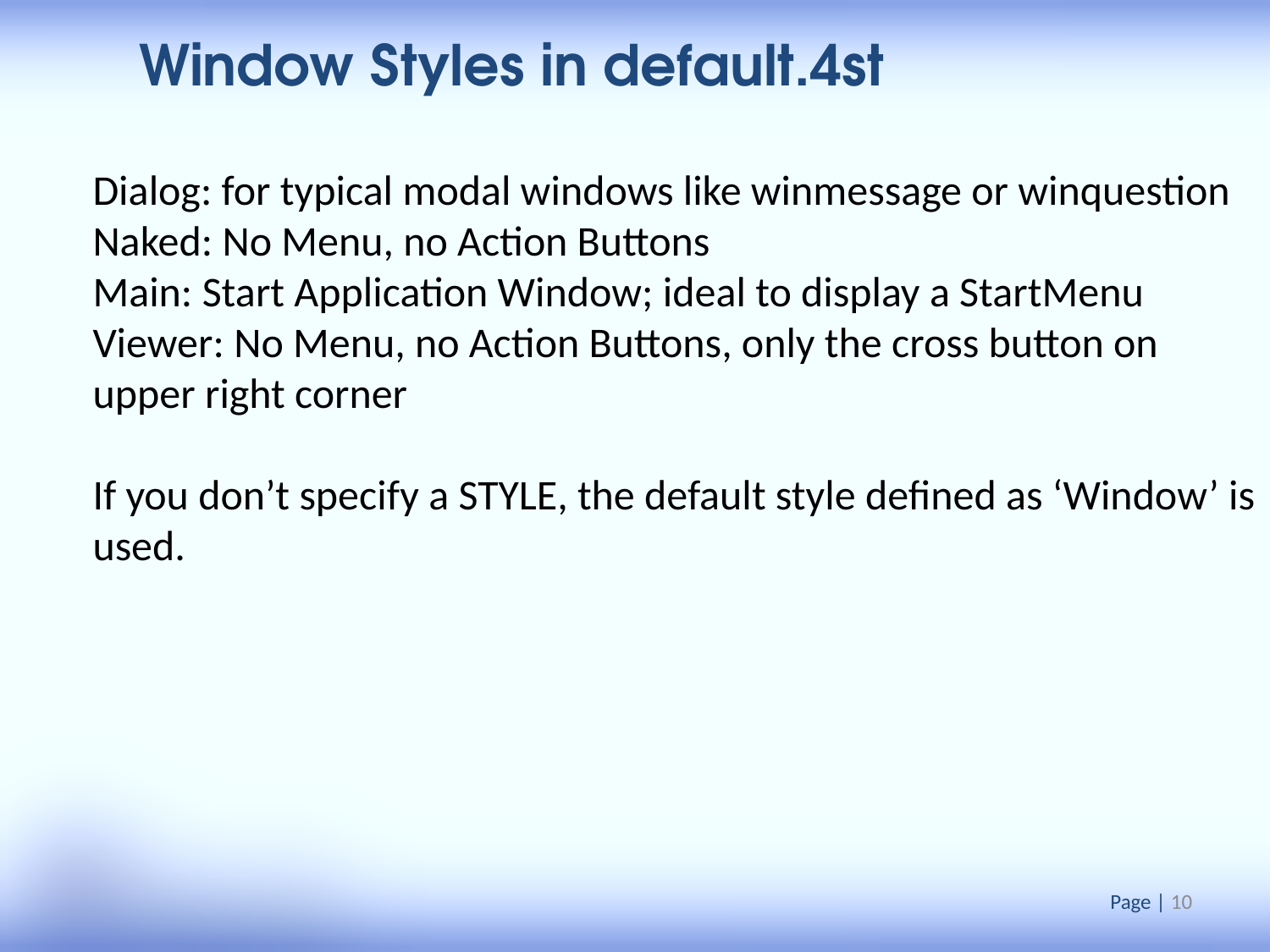

Window Styles in default.4st
Dialog: for typical modal windows like winmessage or winquestion
Naked: No Menu, no Action Buttons
Main: Start Application Window; ideal to display a StartMenu
Viewer: No Menu, no Action Buttons, only the cross button on upper right corner

If you don’t specify a STYLE, the default style defined as ‘Window’ is used.